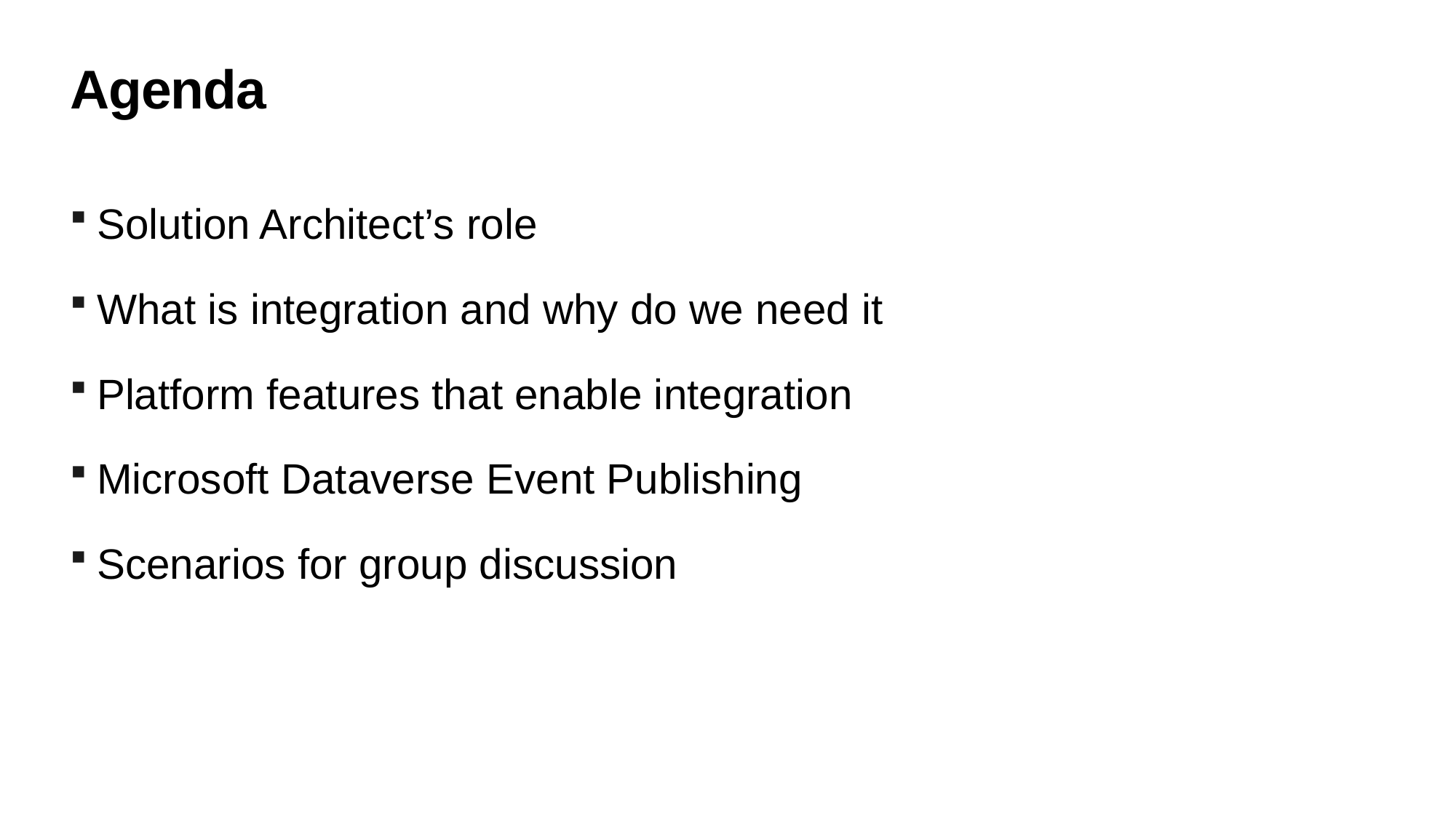

# Agenda
Solution Architect’s role
What is integration and why do we need it
Platform features that enable integration
Microsoft Dataverse Event Publishing
Scenarios for group discussion